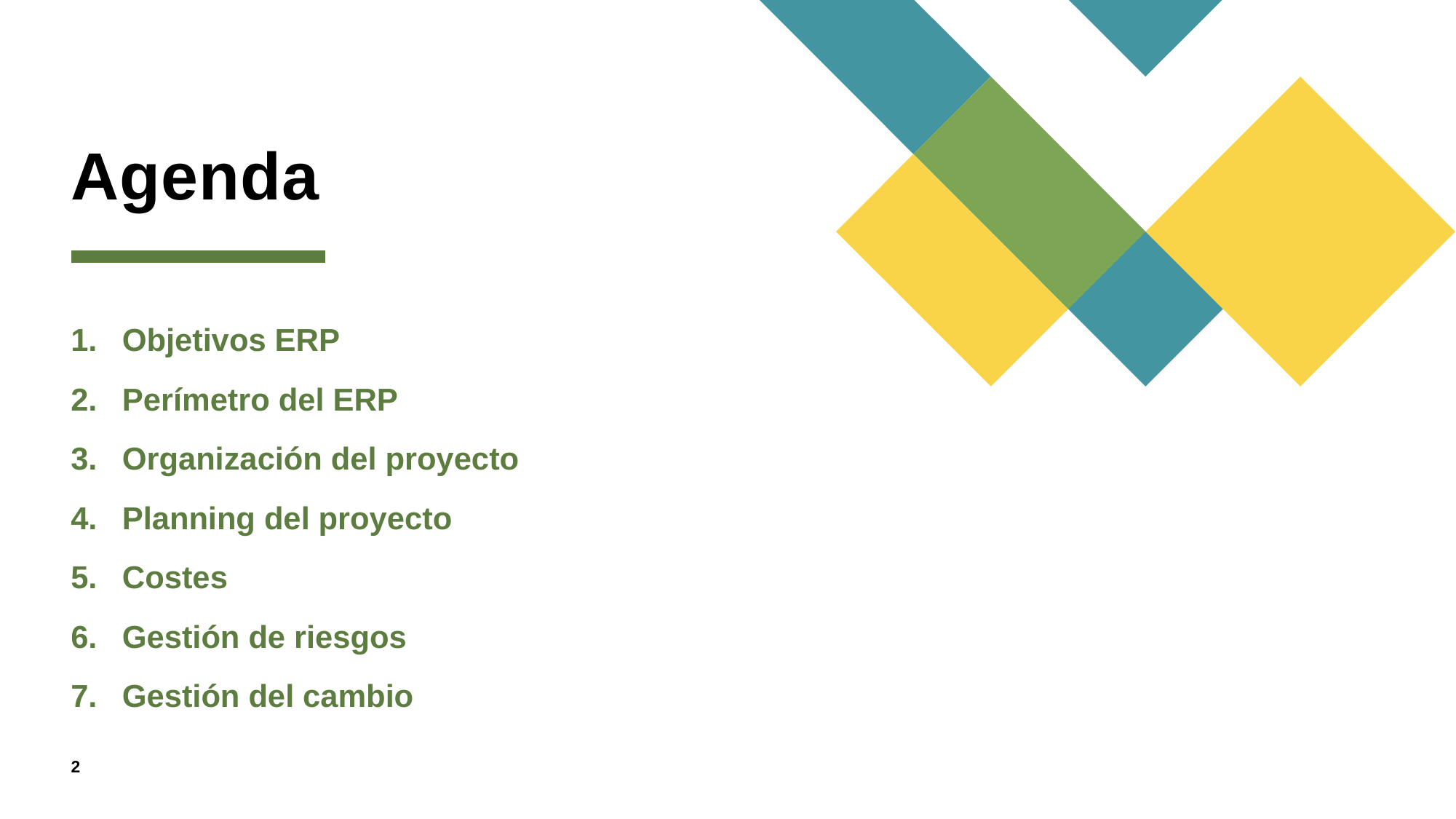

# Agenda
Objetivos ERP
Perímetro del ERP
Organización del proyecto
Planning del proyecto
Costes
Gestión de riesgos
Gestión del cambio
2